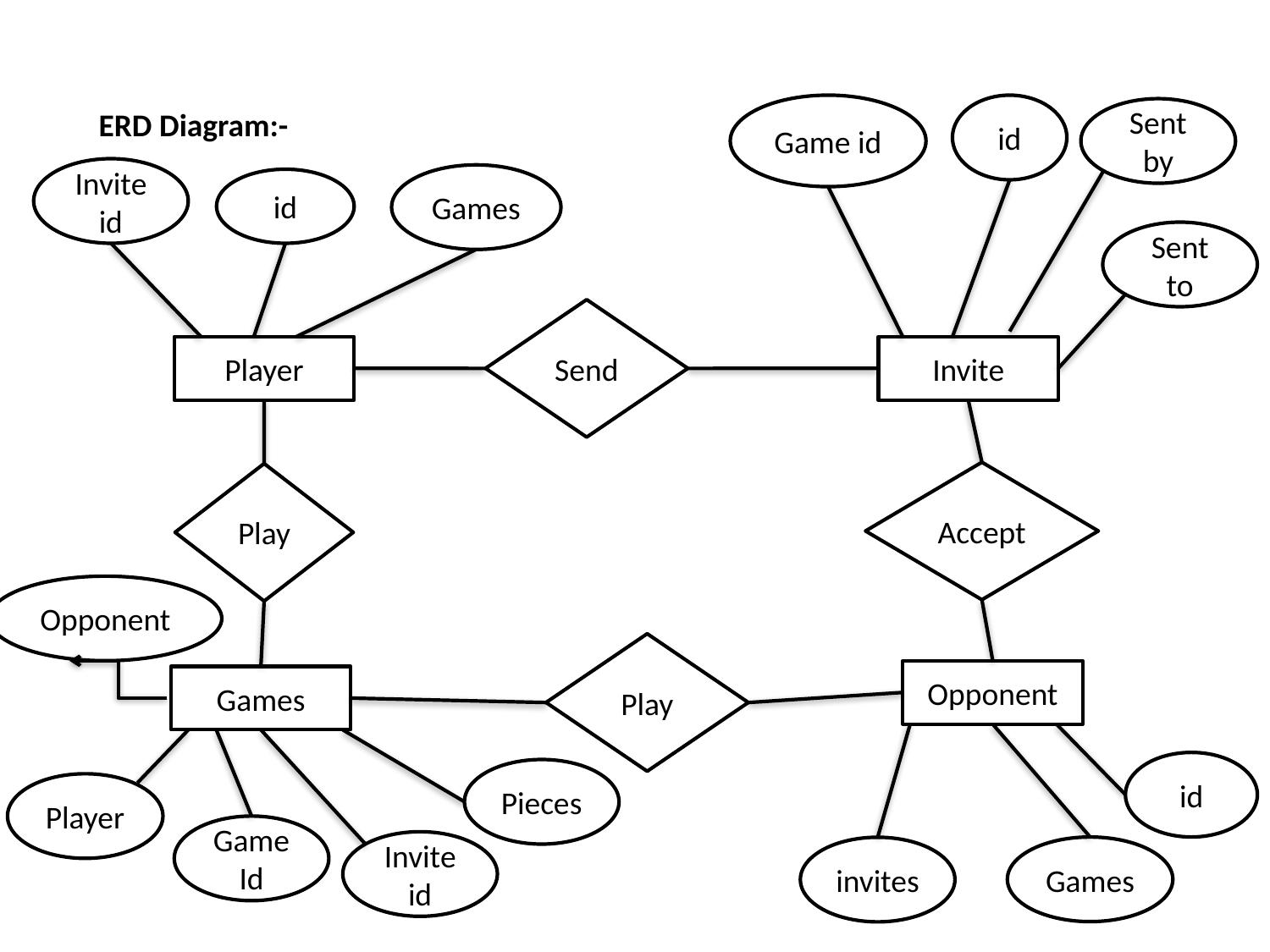

Game id
id
ERD Diagram:-
Sent by
Invite id
Games
id
Sent to
Send
Player
Invite
Accept
Play
Opponent
Play
Opponent
Games
id
Pieces
Player
Game Id
Invite id
Games
invites